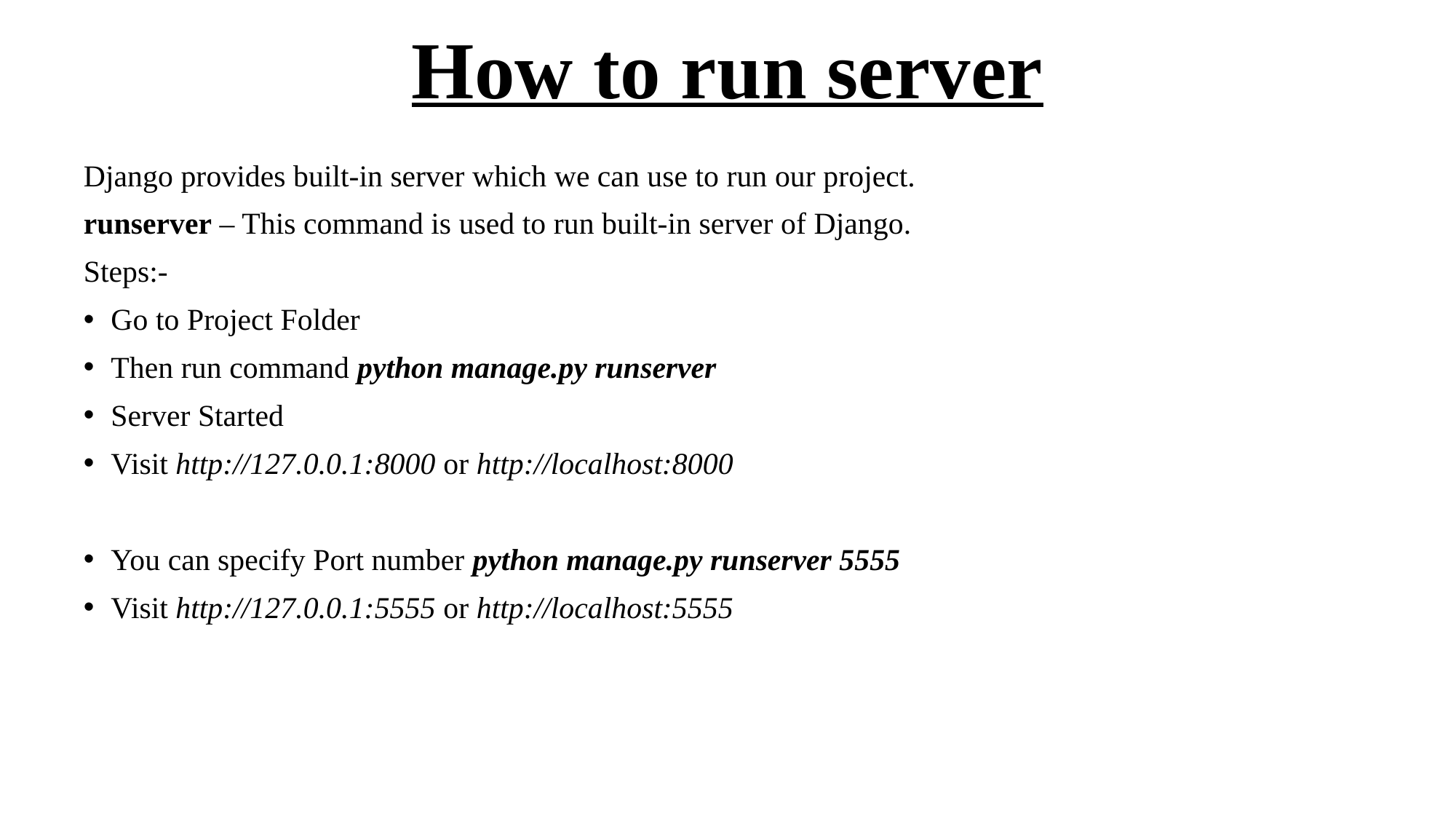

# How to run server
Django provides built-in server which we can use to run our project.
runserver – This command is used to run built-in server of Django.
Steps:-
Go to Project Folder
Then run command python manage.py runserver
Server Started
Visit http://127.0.0.1:8000 or http://localhost:8000

You can specify Port number python manage.py runserver 5555
Visit http://127.0.0.1:5555 or http://localhost:5555